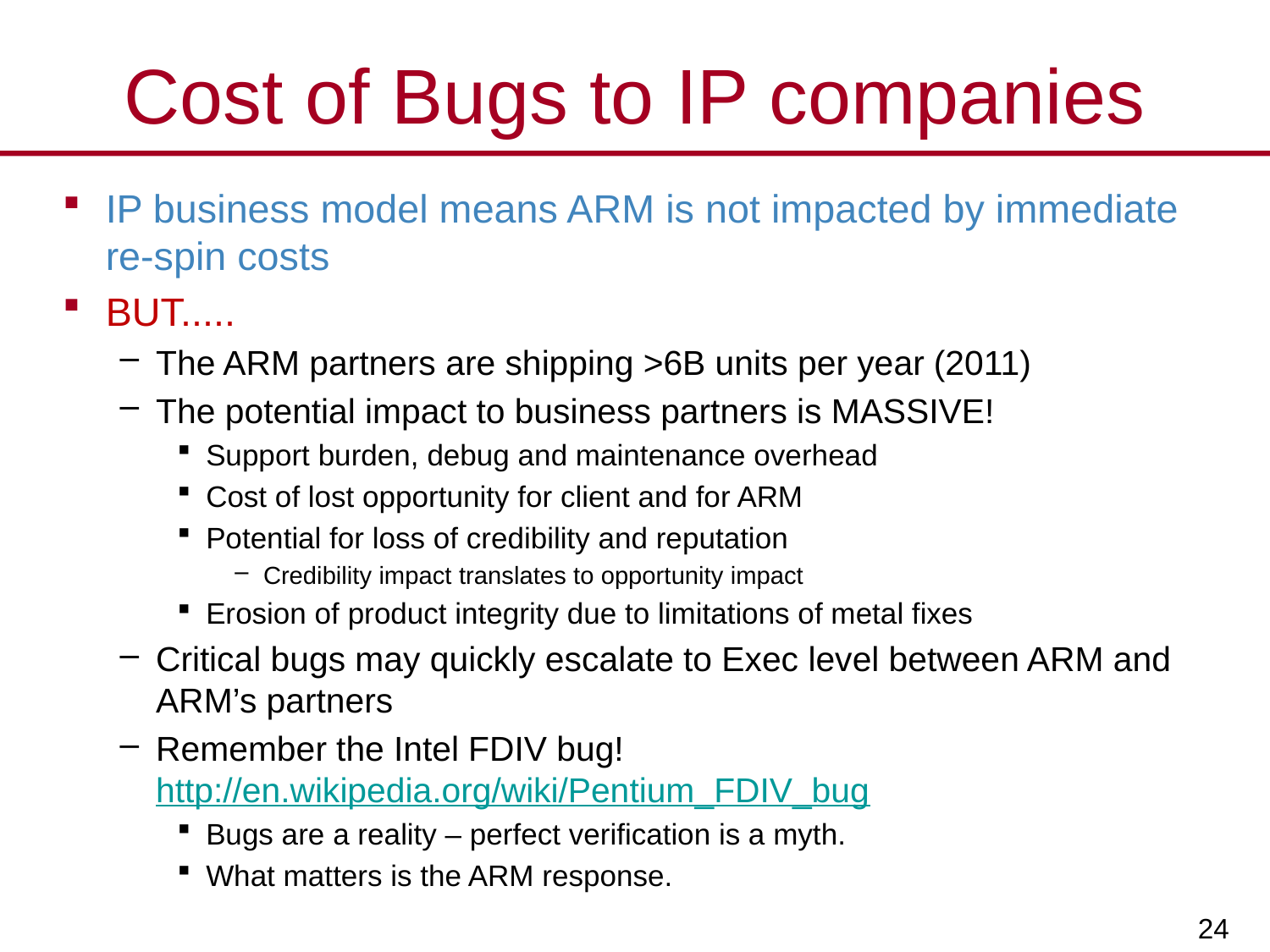

# Cost of Bugs to IP companies
IP business model means ARM is not impacted by immediate re-spin costs
BUT.....
The ARM partners are shipping >6B units per year (2011)
The potential impact to business partners is MASSIVE!
Support burden, debug and maintenance overhead
Cost of lost opportunity for client and for ARM
Potential for loss of credibility and reputation
Credibility impact translates to opportunity impact
Erosion of product integrity due to limitations of metal fixes
Critical bugs may quickly escalate to Exec level between ARM and ARM’s partners
Remember the Intel FDIV bug! http://en.wikipedia.org/wiki/Pentium_FDIV_bug
Bugs are a reality – perfect verification is a myth.
What matters is the ARM response.